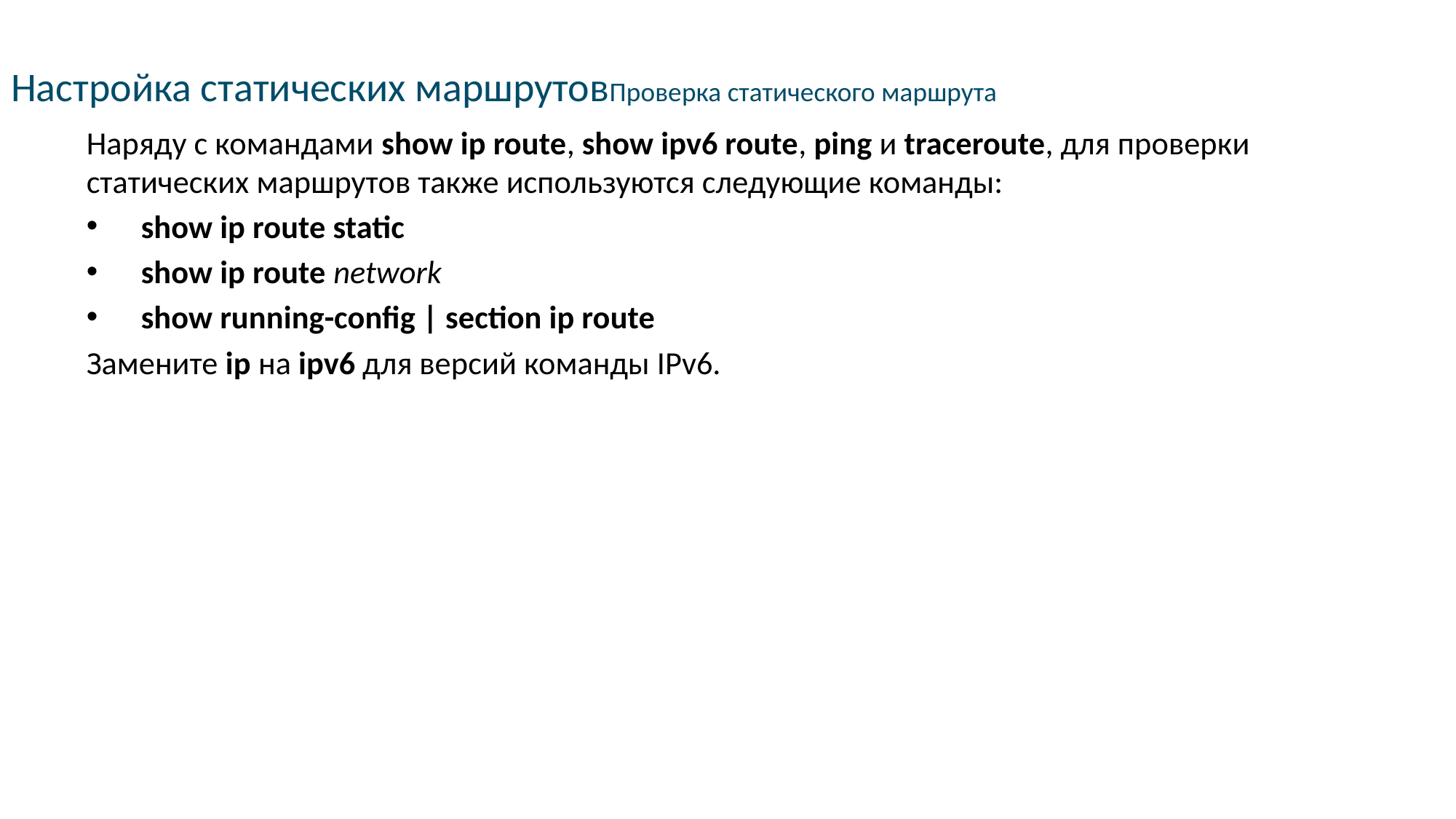

# Настройка статических маршрутовПроверка статического маршрута
Наряду с командами show ip route, show ipv6 route, ping и traceroute, для проверки статических маршрутов также используются следующие команды:
show ip route static
show ip route network
show running-config | section ip route
Замените ip на ipv6 для версий команды IPv6.